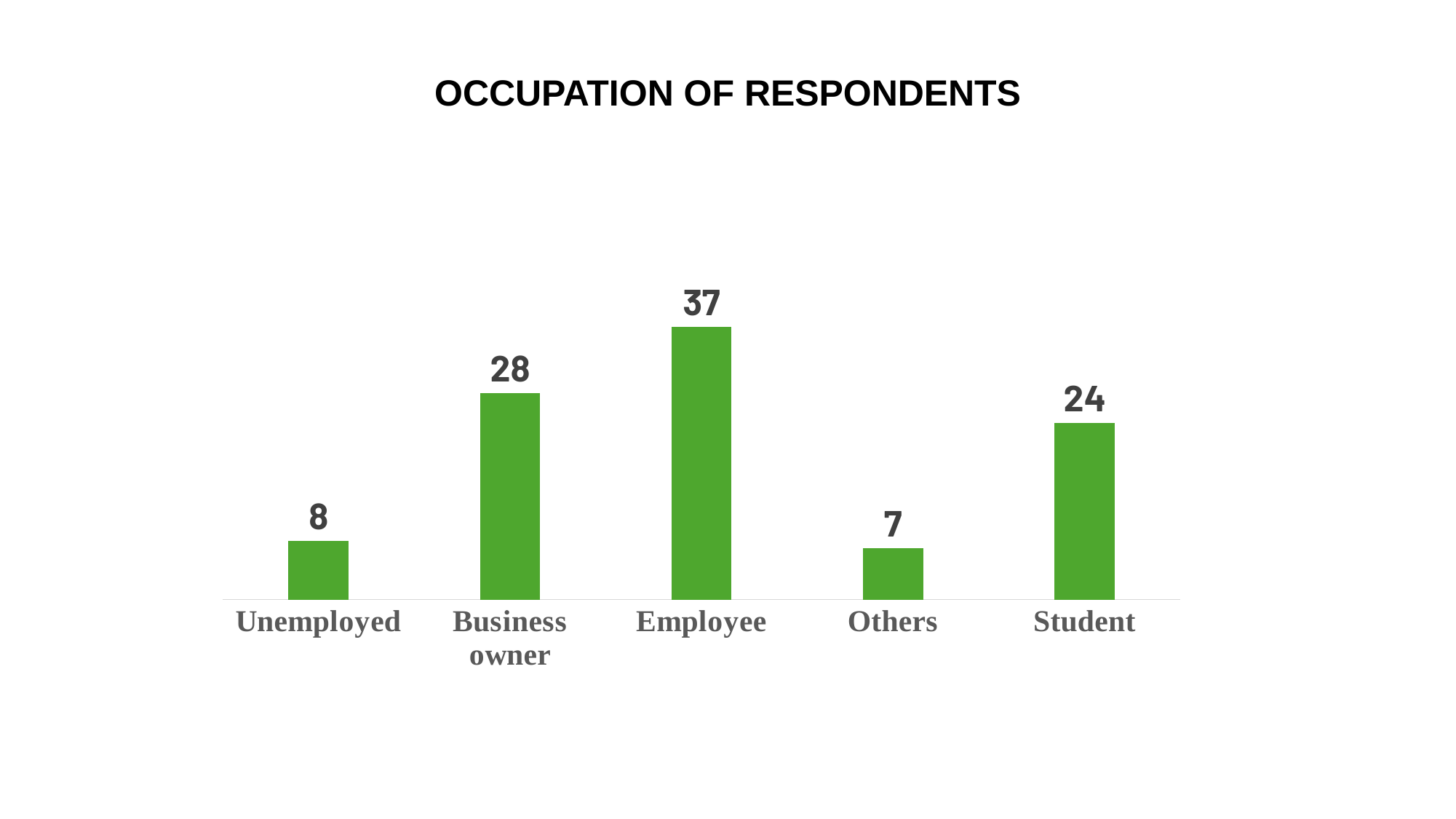

OCCUPATION OF RESPONDENTS

### Chart

| Category |  |
|---|---|
| Unemployed | 8.0 |
| Business owner | 28.0 |
| Employee | 37.0 |
| Others | 7.0 |
| Student | 24.0 |